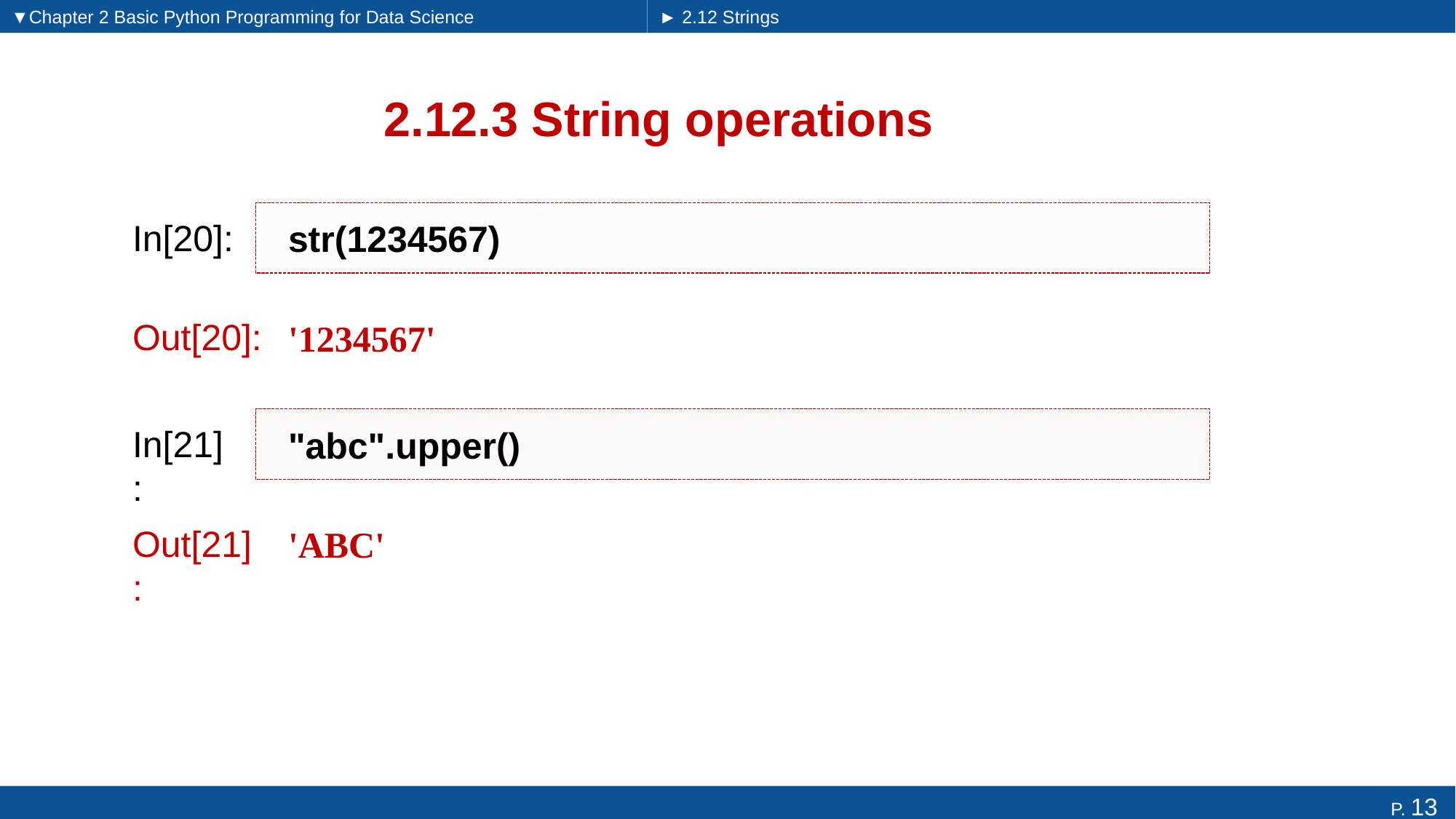

▼Chapter 2 Basic Python Programming for Data Science
► 2.12 Strings

# 2.12.3 String operations
str(1234567)
In[20]:
'1234567'
Out[20]:
"abc".upper()
In[21]:
'ABC'
Out[21]: